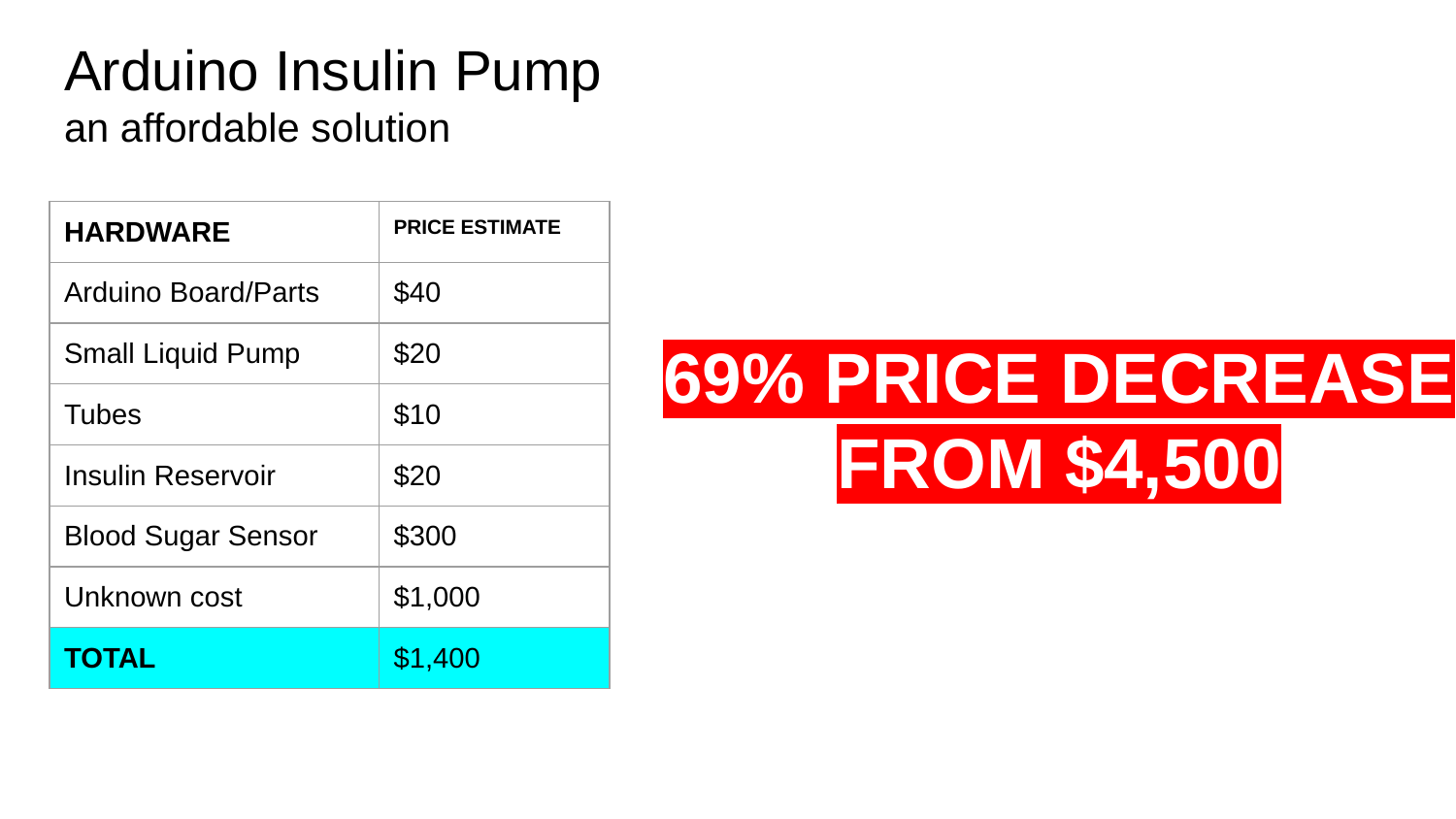

# Arduino Insulin Pump
an affordable solution

| HARDWARE | PRICE ESTIMATE |
| --- | --- |
| Arduino Board/Parts | $40 |
| Small Liquid Pump | $20 |
| Tubes | $10 |
| Insulin Reservoir | $20 |
| Blood Sugar Sensor | $300 |
| Unknown cost | $1,000 |
| TOTAL | $1,400 |
69% PRICE DECREASE FROM $4,500